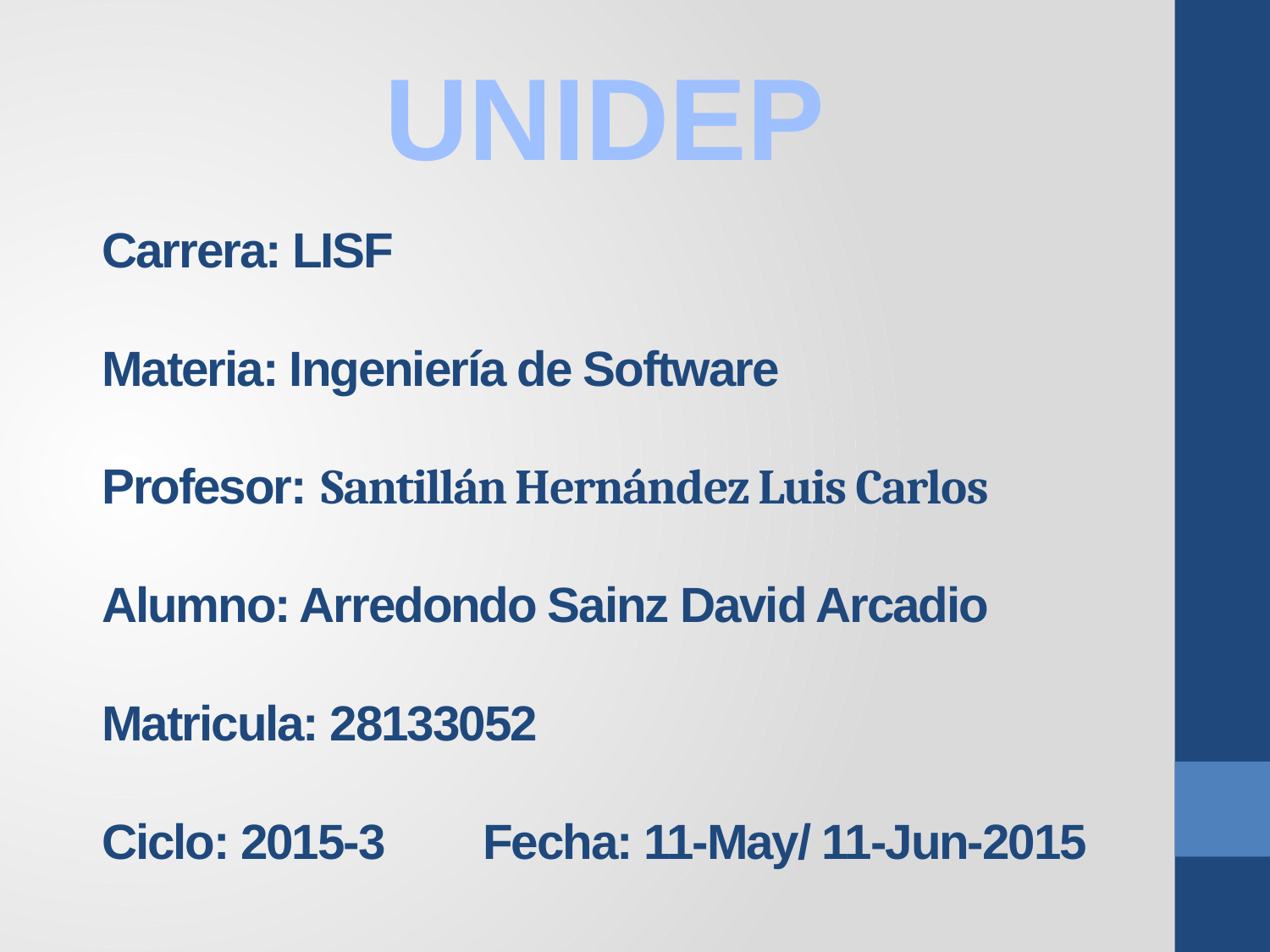

UNIDEP
# Carrera: LISF Materia: Ingeniería de Software Profesor: Santillán Hernández Luis Carlos Alumno: Arredondo Sainz David Arcadio Matricula: 28133052 Ciclo: 2015-3	Fecha: 11-May/ 11-Jun-2015